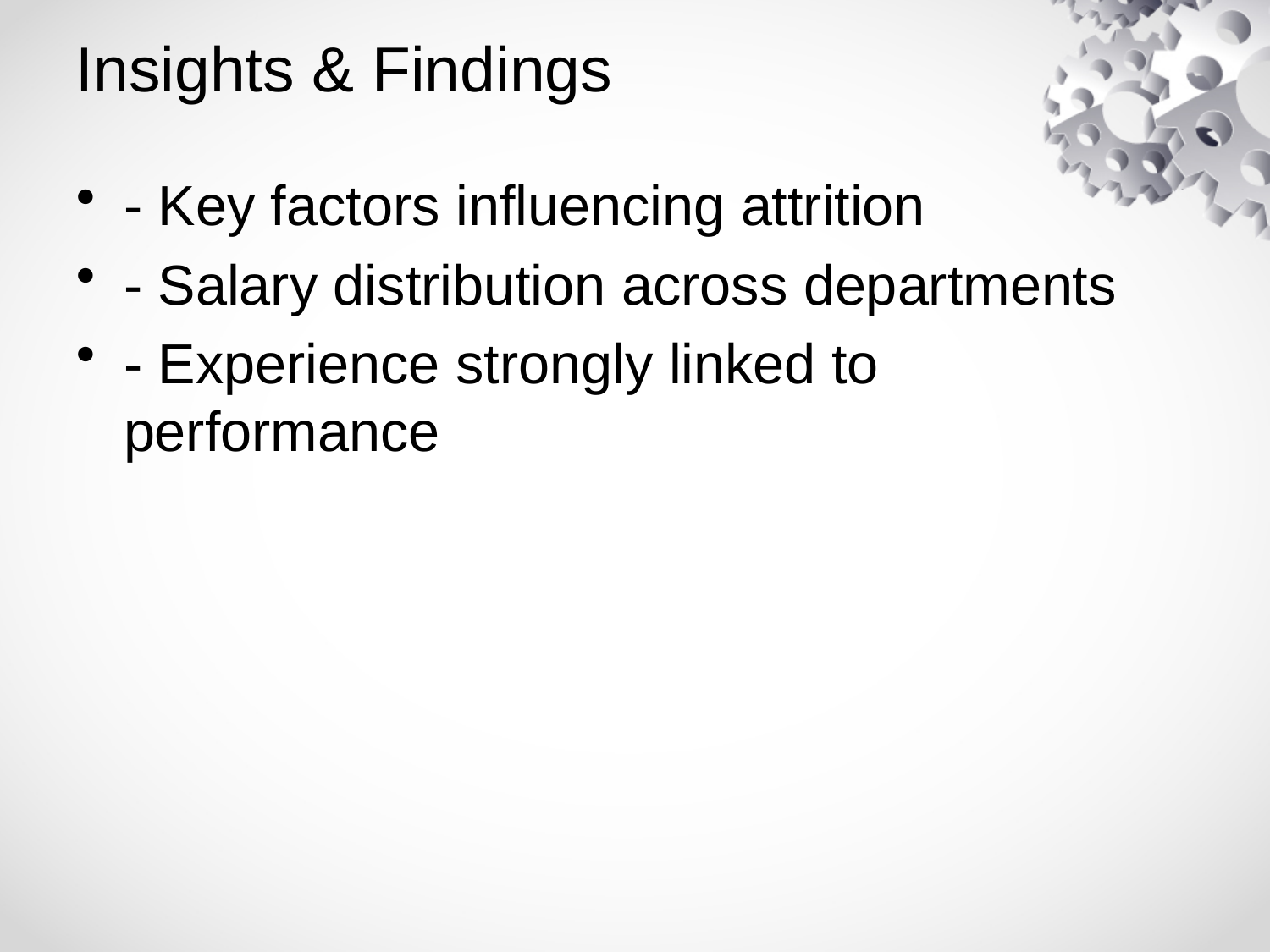

# Insights & Findings
- Key factors influencing attrition
- Salary distribution across departments
- Experience strongly linked to performance